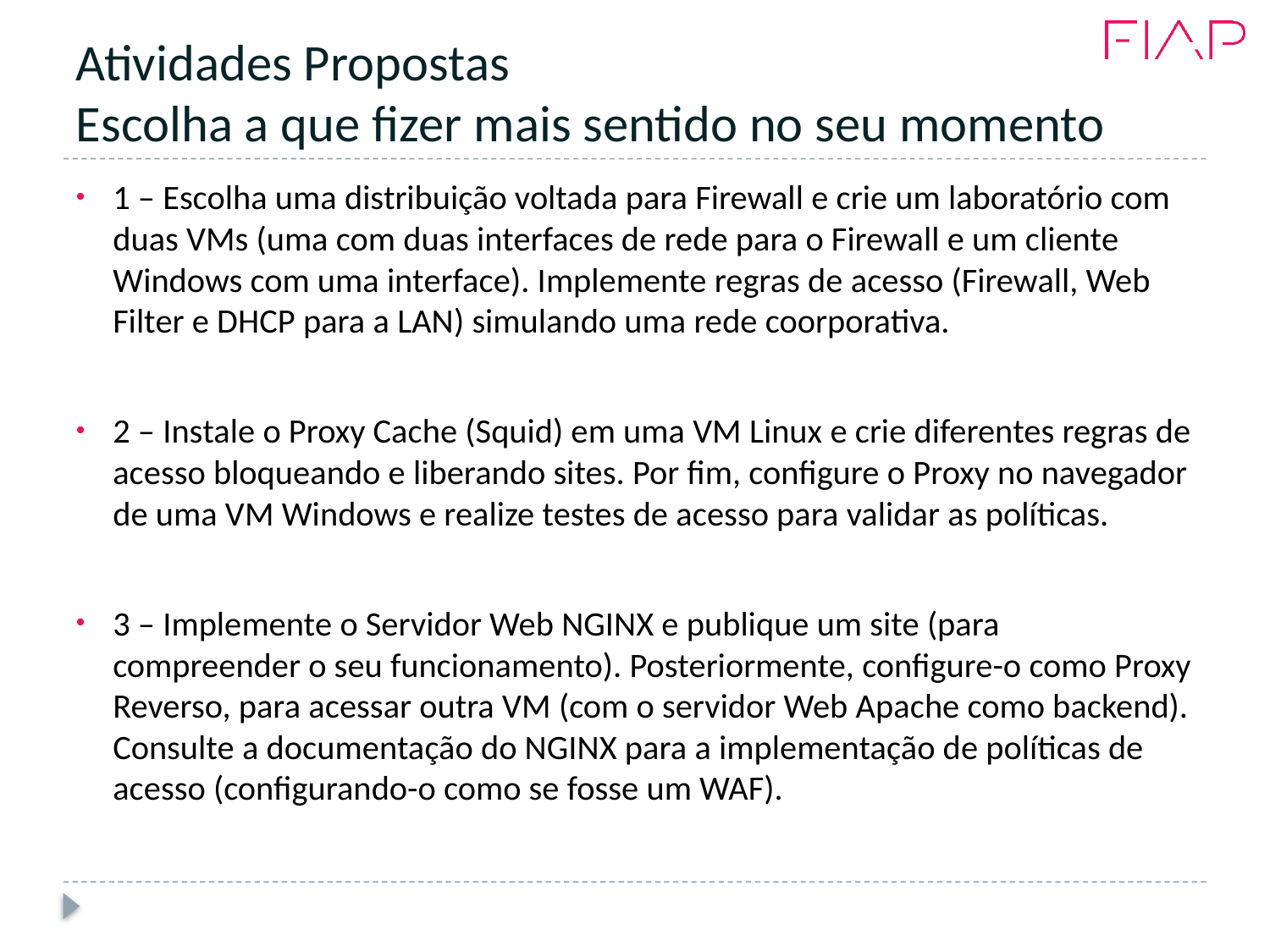

# Atividades Propostas Escolha a que fizer mais sentido no seu momento
1 – Escolha uma distribuição voltada para Firewall e crie um laboratório com duas VMs (uma com duas interfaces de rede para o Firewall e um cliente Windows com uma interface). Implemente regras de acesso (Firewall, Web Filter e DHCP para a LAN) simulando uma rede coorporativa.

2 – Instale o Proxy Cache (Squid) em uma VM Linux e crie diferentes regras de acesso bloqueando e liberando sites. Por fim, configure o Proxy no navegador de uma VM Windows e realize testes de acesso para validar as políticas.

3 – Implemente o Servidor Web NGINX e publique um site (para compreender o seu funcionamento). Posteriormente, configure-o como Proxy Reverso, para acessar outra VM (com o servidor Web Apache como backend). Consulte a documentação do NGINX para a implementação de políticas de acesso (configurando-o como se fosse um WAF).